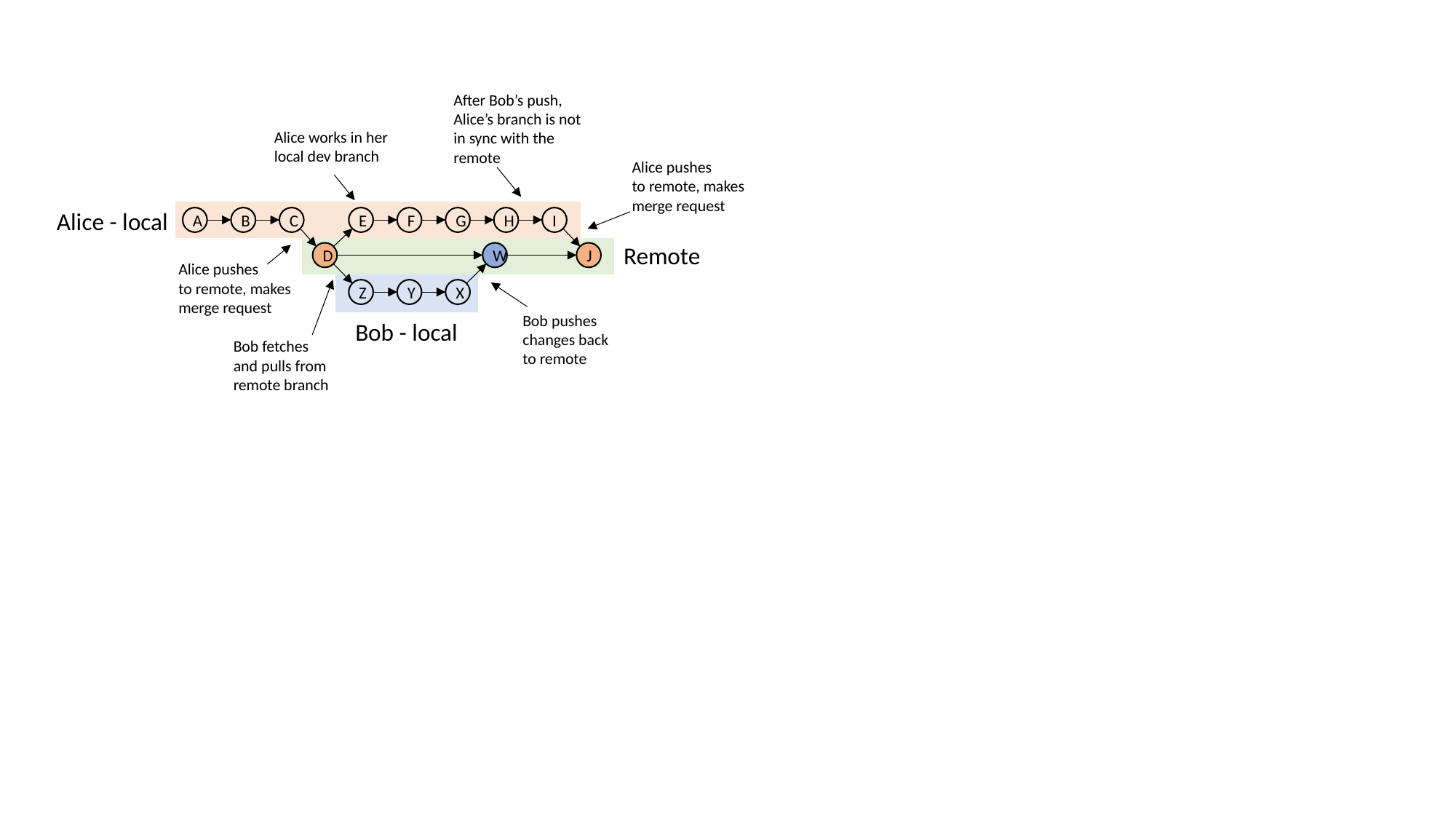

After Bob’s push,
Alice’s branch is not
in sync with the remote
Alice works in her local dev branch
Alice pushes
to remote, makes
merge request
Alice - local

A
B
C
E
F
G
H
I
Remote

D
W
J
Alice pushes
to remote, makes
merge request

Z
Y
X
Bob pushes
changes back
to remote
Bob - local
Bob fetches and pulls from
remote branch